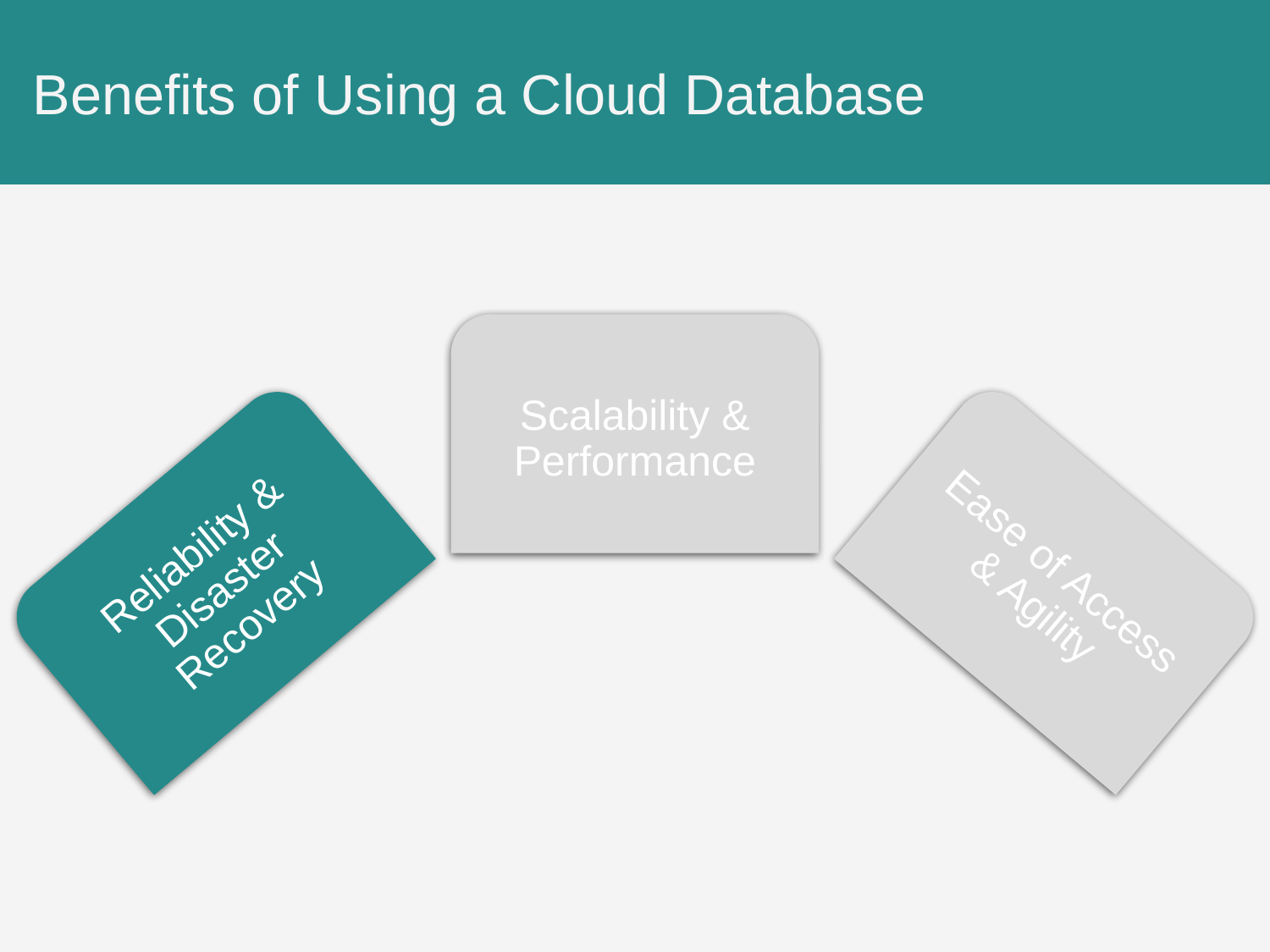

# Benefits of Using a Cloud Database
Reliability & Disaster Recovery
Scalability & Performance
Ease of Access & Agility